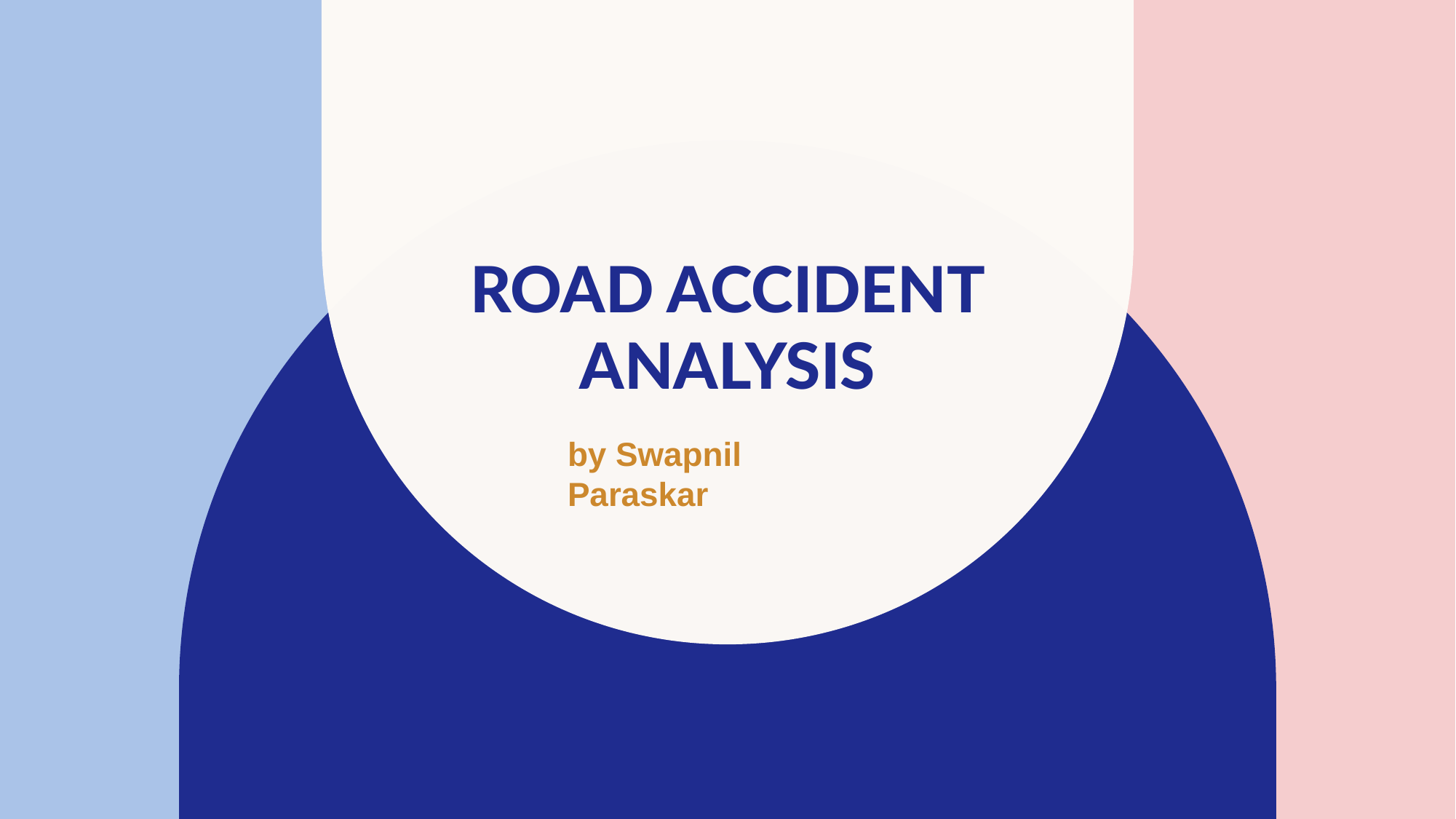

# Road Accident analysis
by Swapnil Paraskar